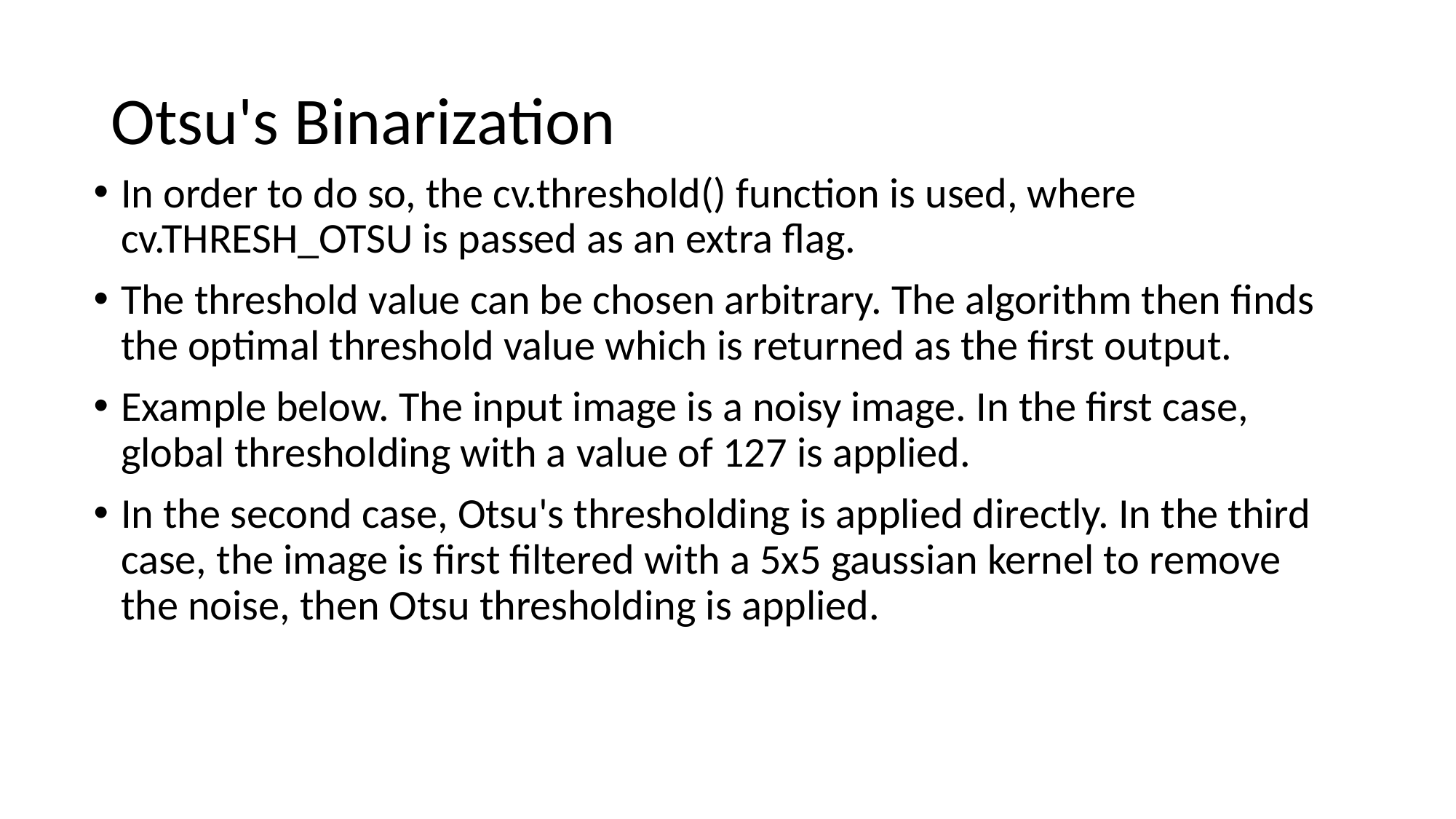

# Otsu's Binarization
In order to do so, the cv.threshold() function is used, where cv.THRESH_OTSU is passed as an extra flag.
The threshold value can be chosen arbitrary. The algorithm then finds the optimal threshold value which is returned as the first output.
Example below. The input image is a noisy image. In the first case, global thresholding with a value of 127 is applied.
In the second case, Otsu's thresholding is applied directly. In the third case, the image is first filtered with a 5x5 gaussian kernel to remove the noise, then Otsu thresholding is applied.